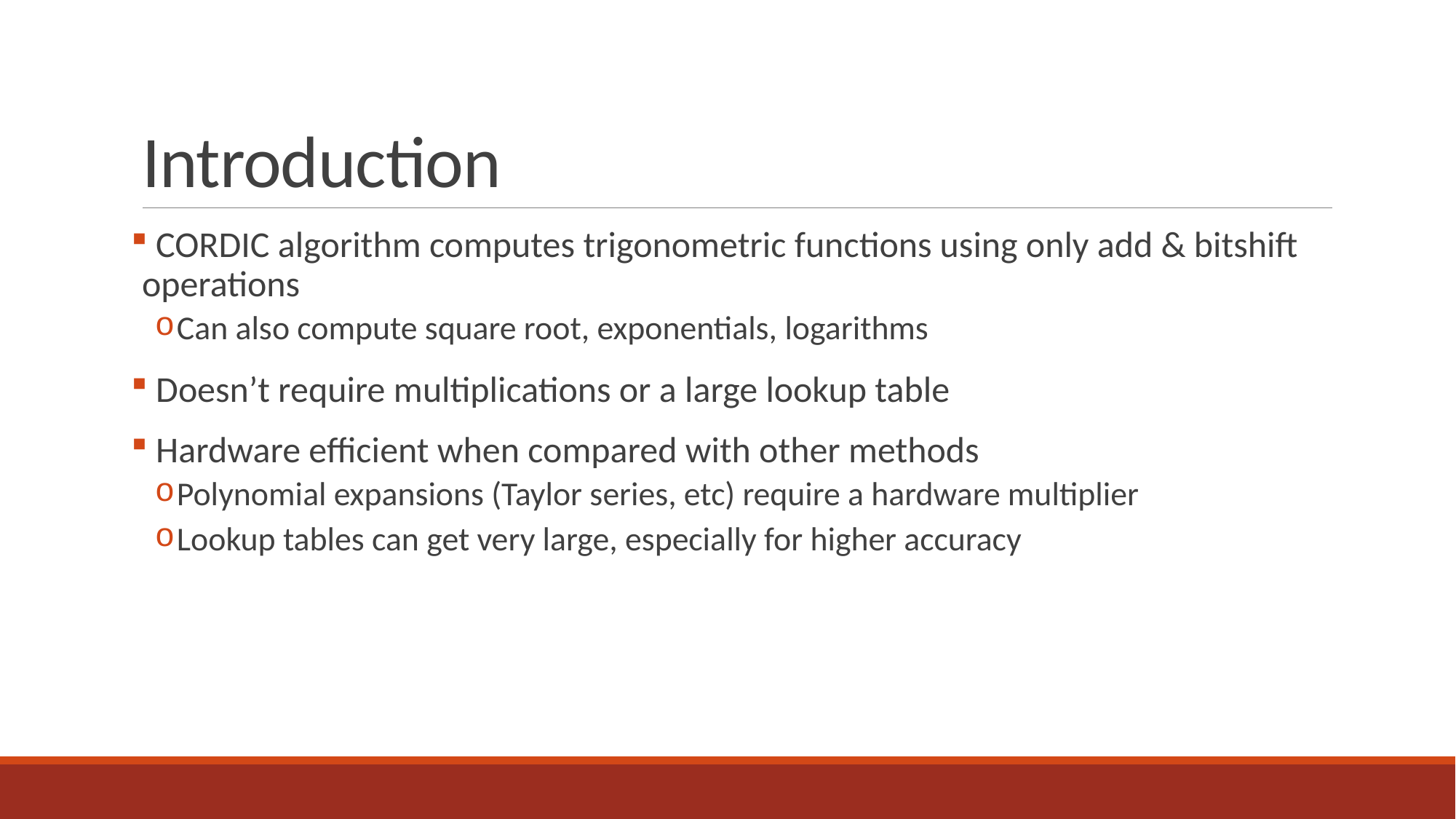

# Introduction
 CORDIC algorithm computes trigonometric functions using only add & bitshift operations
Can also compute square root, exponentials, logarithms
 Doesn’t require multiplications or a large lookup table
 Hardware efficient when compared with other methods
Polynomial expansions (Taylor series, etc) require a hardware multiplier
Lookup tables can get very large, especially for higher accuracy